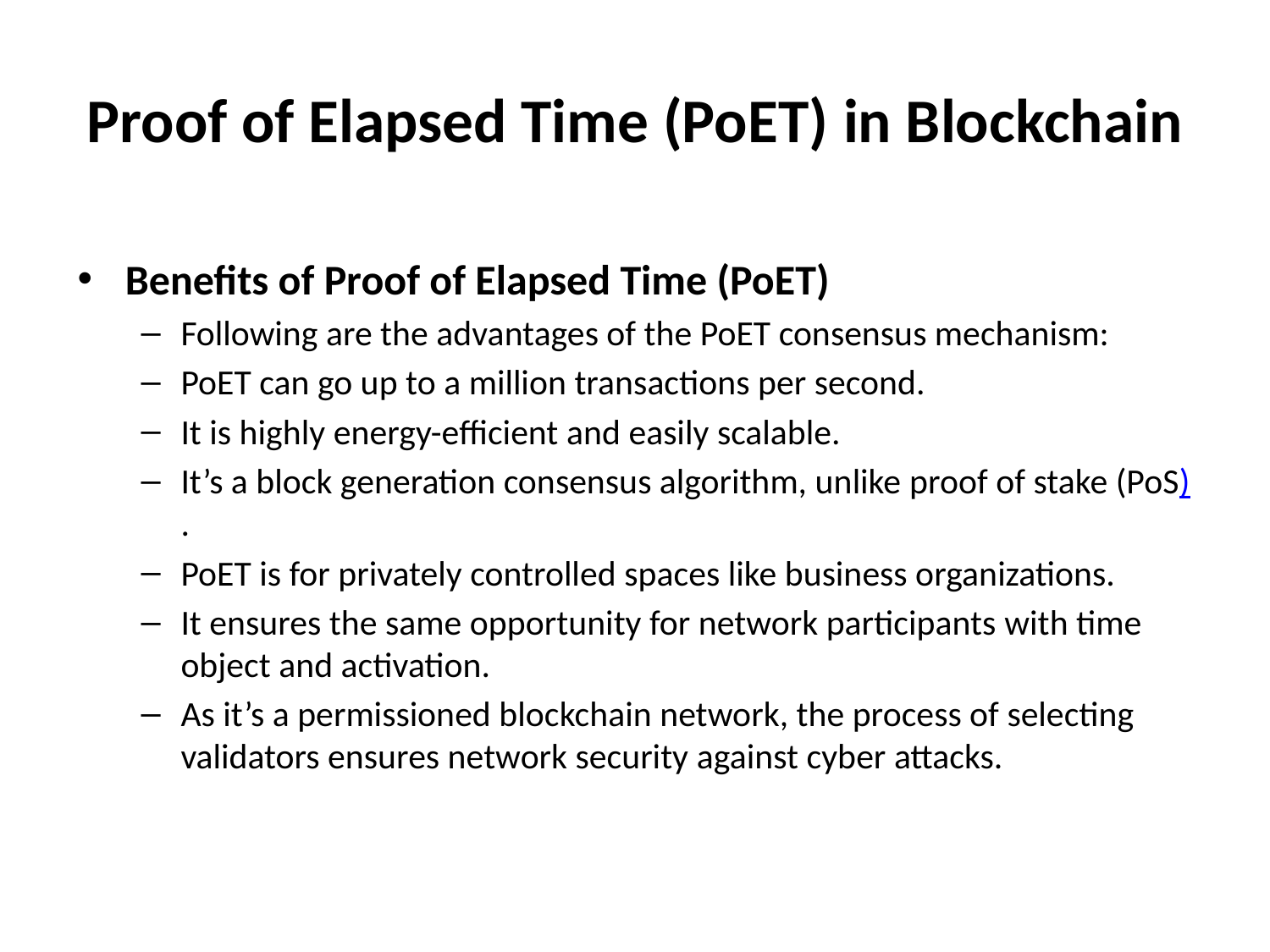

# Proof of Elapsed Time (PoET) in Blockchain
Benefits of Proof of Elapsed Time (PoET)
Following are the advantages of the PoET consensus mechanism:
PoET can go up to a million transactions per second.
It is highly energy-efficient and easily scalable.
It’s a block generation consensus algorithm, unlike proof of stake (PoS).
PoET is for privately controlled spaces like business organizations.
It ensures the same opportunity for network participants with time object and activation.
As it’s a permissioned blockchain network, the process of selecting validators ensures network security against cyber attacks.